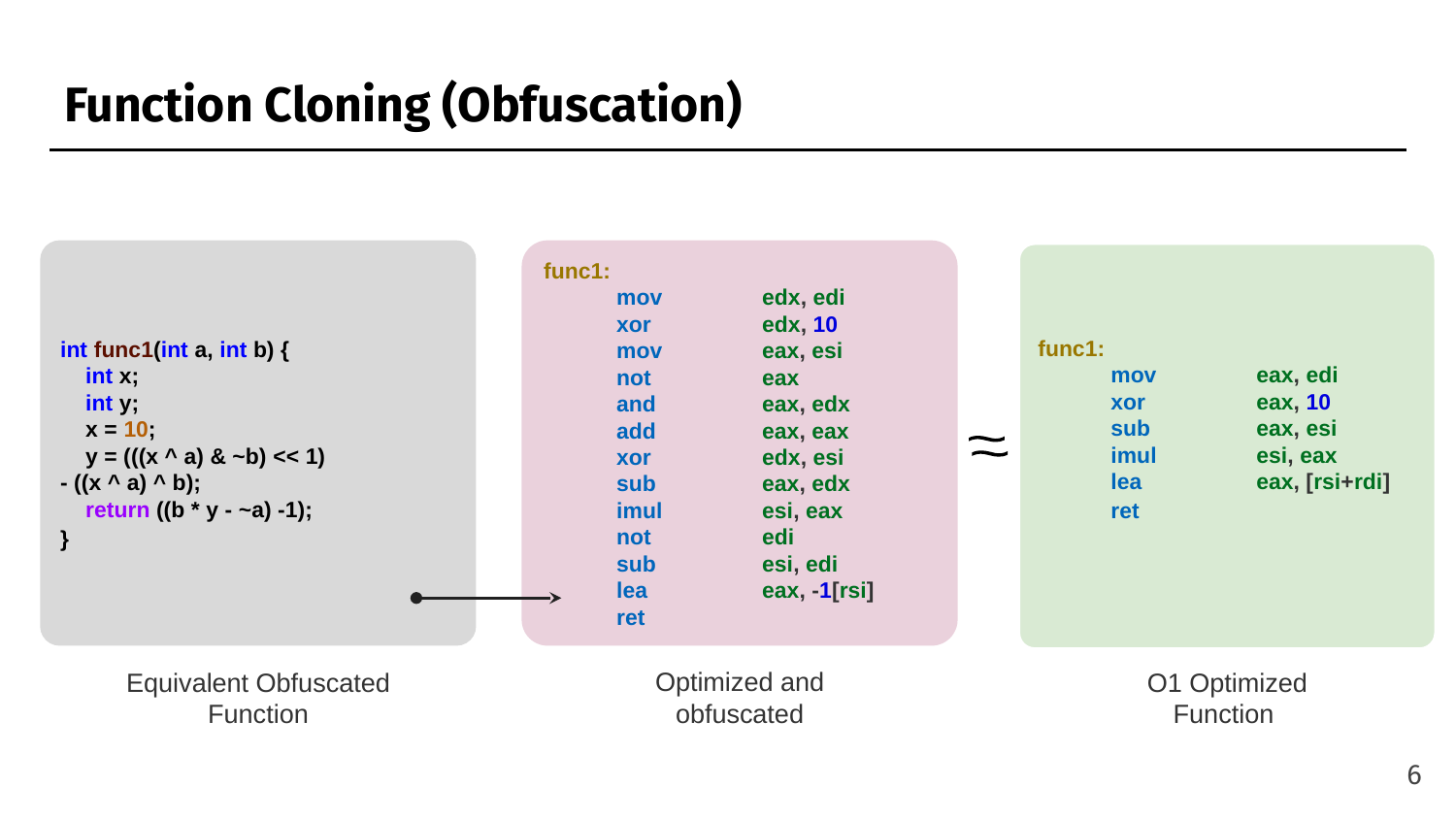

# Function Cloning (Obfuscation)
int func1(int a, int b) {
    int x;
    int y;
    x = 10;
    y = (((x ^ a) & ~b) << 1)
- ((x ^ a) ^ b);
    return ((b * y - ~a) -1);
}
func1:
mov	edx, edi
xor	edx, 10
mov	eax, esi
not	eax
and	eax, edx
add	eax, eax
xor	edx, esi
sub	eax, edx
imul	esi, eax
not	edi
sub	esi, edi
lea	eax, -1[rsi]
ret
func1:
mov	eax, edi
xor	eax, 10
sub	eax, esi
imul	esi, eax
lea	eax, [rsi+rdi]
ret

~
~
O1 Optimized Function
Equivalent Obfuscated Function
Optimized and obfuscated
6